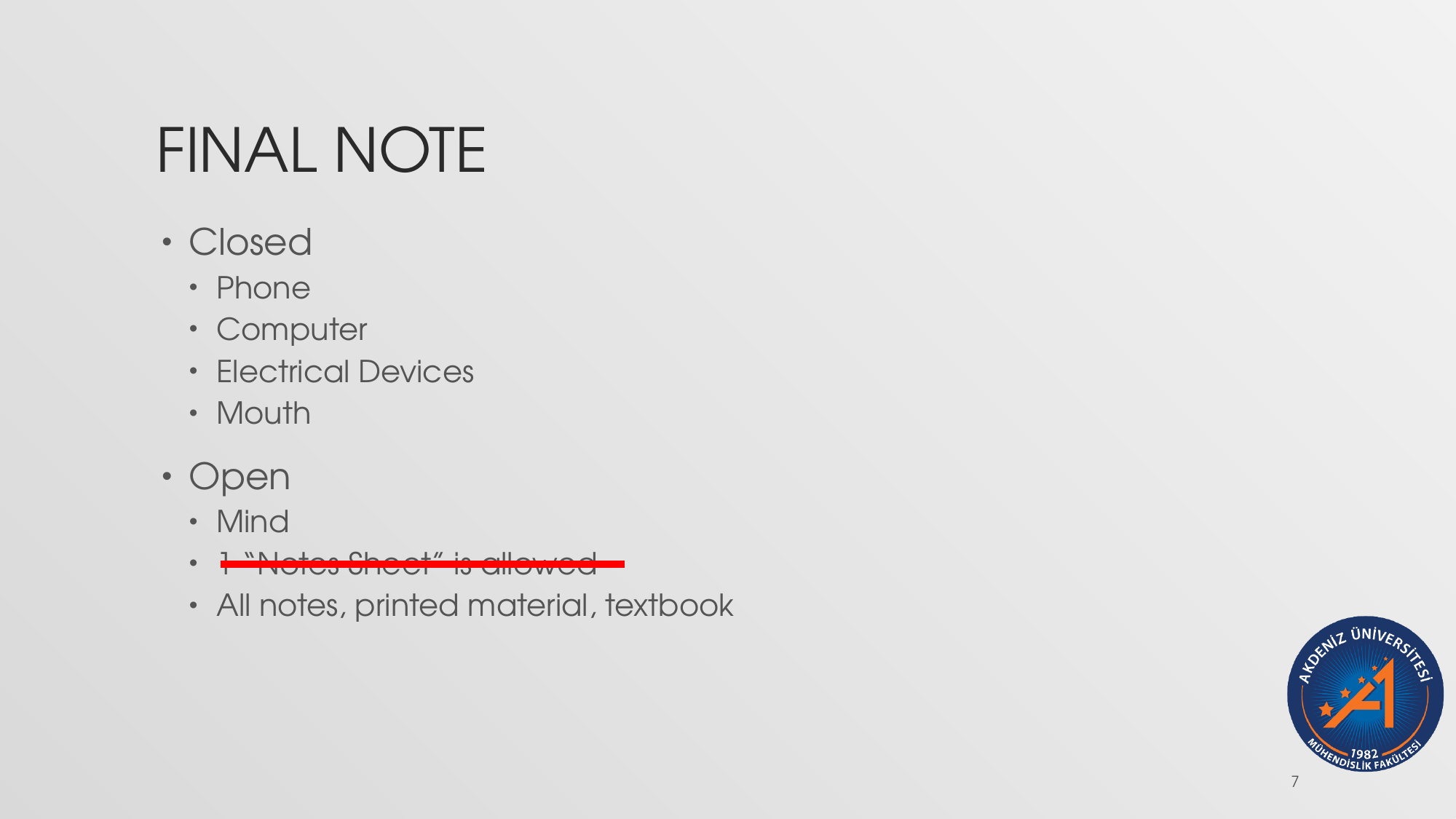

# FINAL NOTE
Closed
Phone
Computer
Electrical Devices
Mouth
Open
Mind
1 “Notes Sheet” is allowed
All notes, printed material, textbook
7